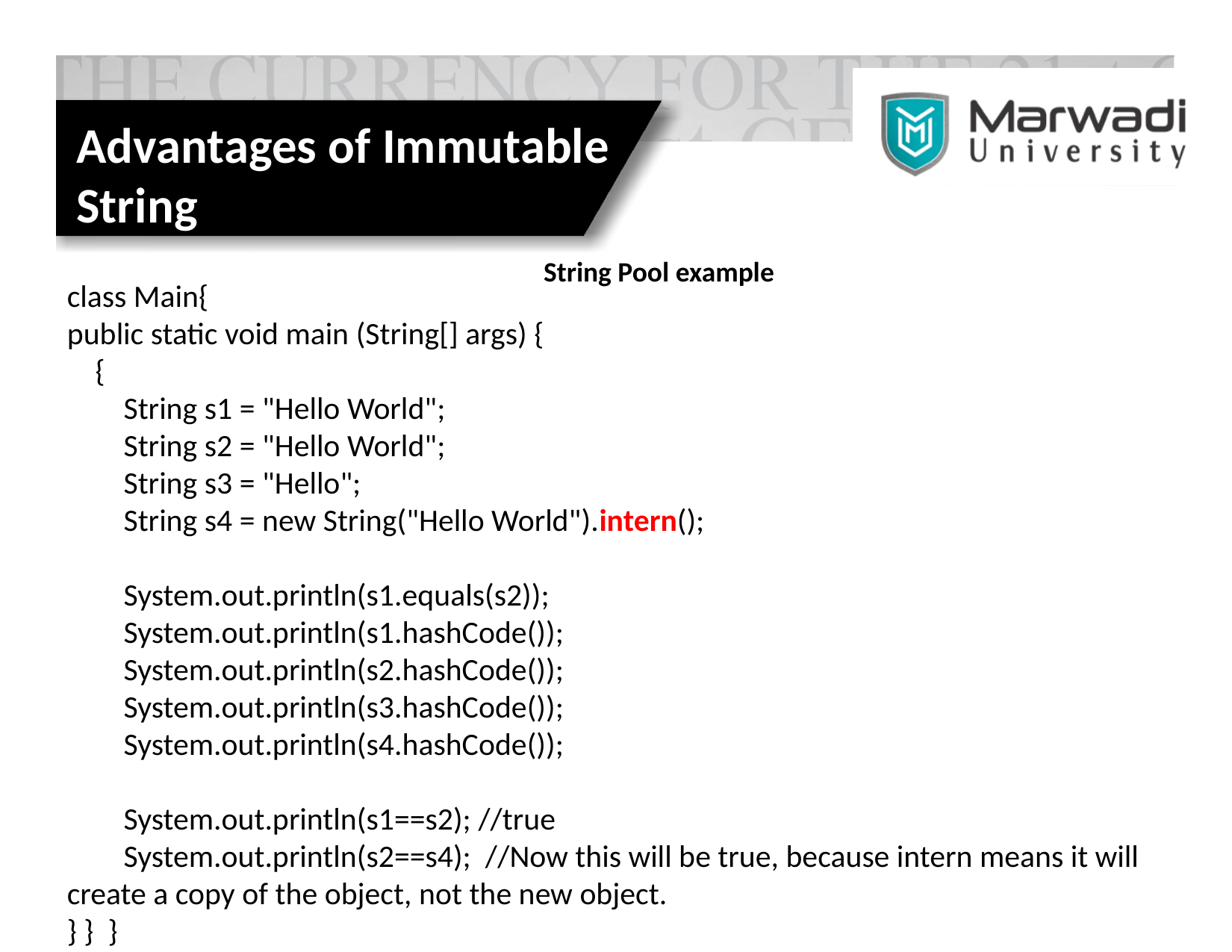

# Advantages of Immutable String
String Pool example
class Main{
public static void main (String[] args) {
    {
        String s1 = "Hello World";
        String s2 = "Hello World";
        String s3 = "Hello";
        String s4 = new String("Hello World").intern();

        System.out.println(s1.equals(s2));
        System.out.println(s1.hashCode());
        System.out.println(s2.hashCode());
        System.out.println(s3.hashCode());
        System.out.println(s4.hashCode());

        System.out.println(s1==s2); //true
        System.out.println(s2==s4);  //Now this will be true, because intern means it will create a copy of the object, not the new object.
} }  }